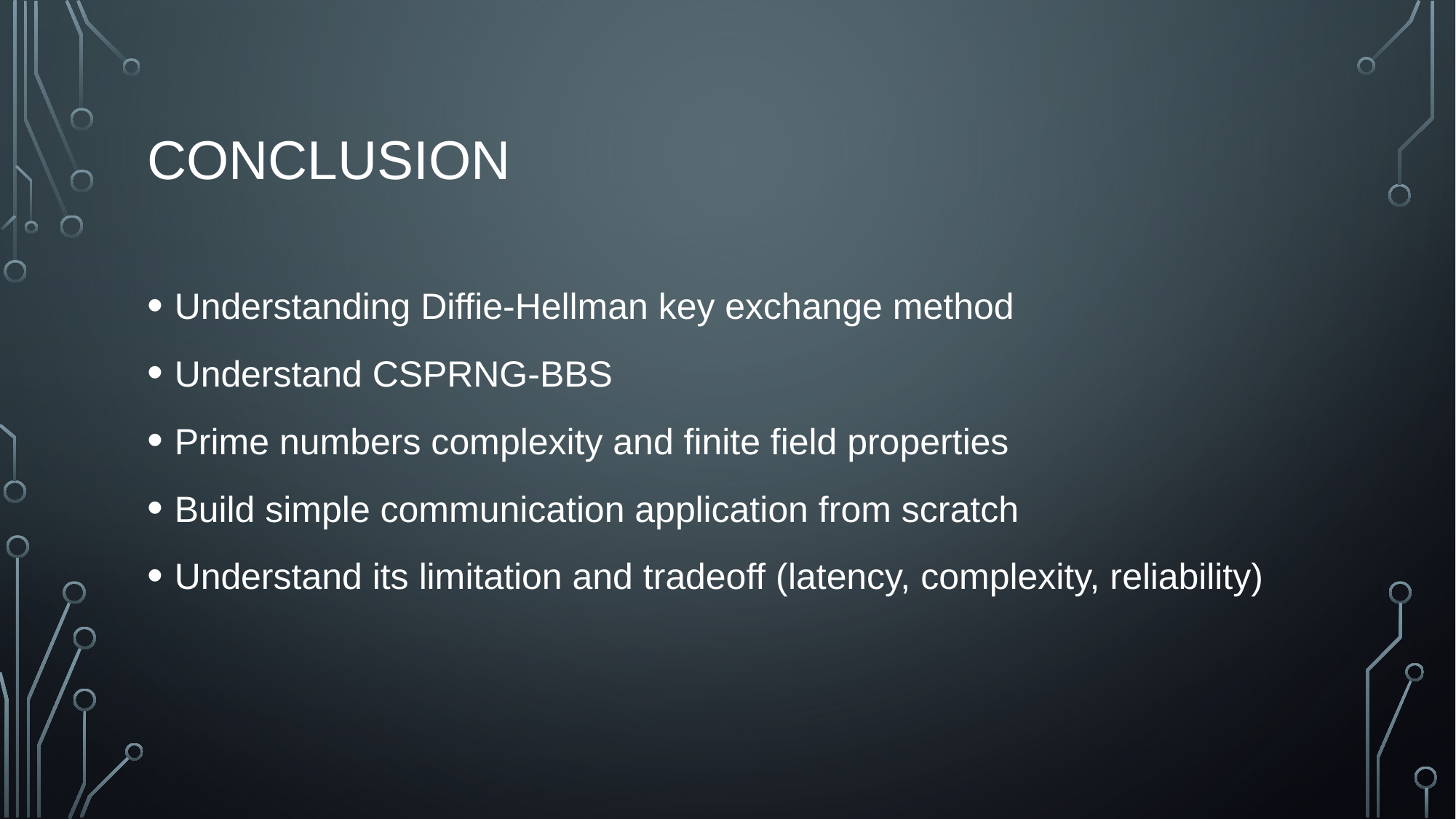

# Conclusion
Understanding Diffie-Hellman key exchange method
Understand CSPRNG-BBS
Prime numbers complexity and finite field properties
Build simple communication application from scratch
Understand its limitation and tradeoff (latency, complexity, reliability)